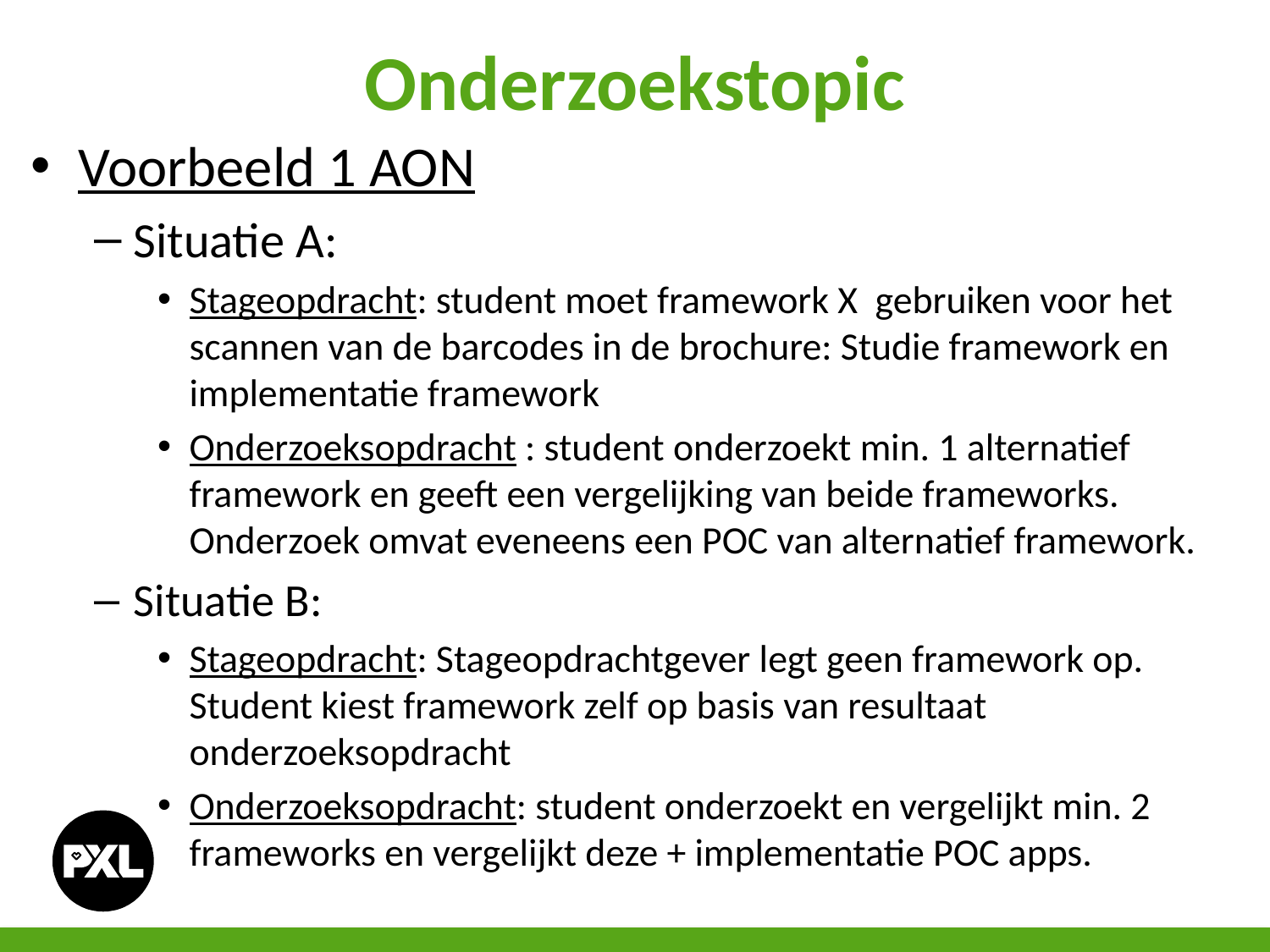

# Onderzoekstopic
Voorbeeld 1 AON
Situatie A:
Stageopdracht: student moet framework X  gebruiken voor het scannen van de barcodes in de brochure: Studie framework en implementatie framework
Onderzoeksopdracht : student onderzoekt min. 1 alternatief framework en geeft een vergelijking van beide frameworks. Onderzoek omvat eveneens een POC van alternatief framework.
Situatie B:
Stageopdracht: Stageopdrachtgever legt geen framework op. Student kiest framework zelf op basis van resultaat onderzoeksopdracht
Onderzoeksopdracht: student onderzoekt en vergelijkt min. 2 frameworks en vergelijkt deze + implementatie POC apps.